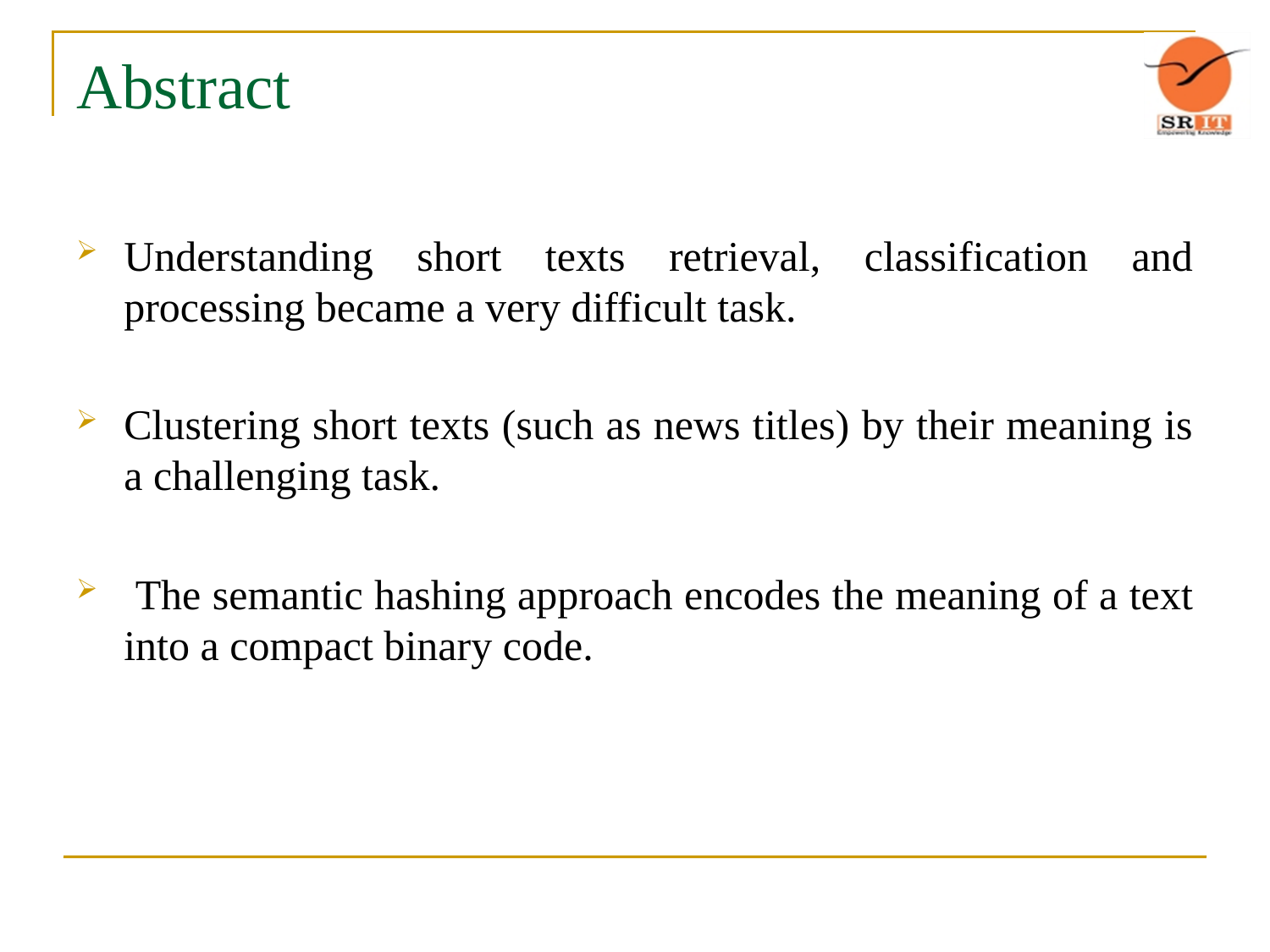

# Abstract
Understanding short texts retrieval, classification and processing became a very difficult task.

Clustering short texts (such as news titles) by their meaning is a challenging task.

 The semantic hashing approach encodes the meaning of a text into a compact binary code.